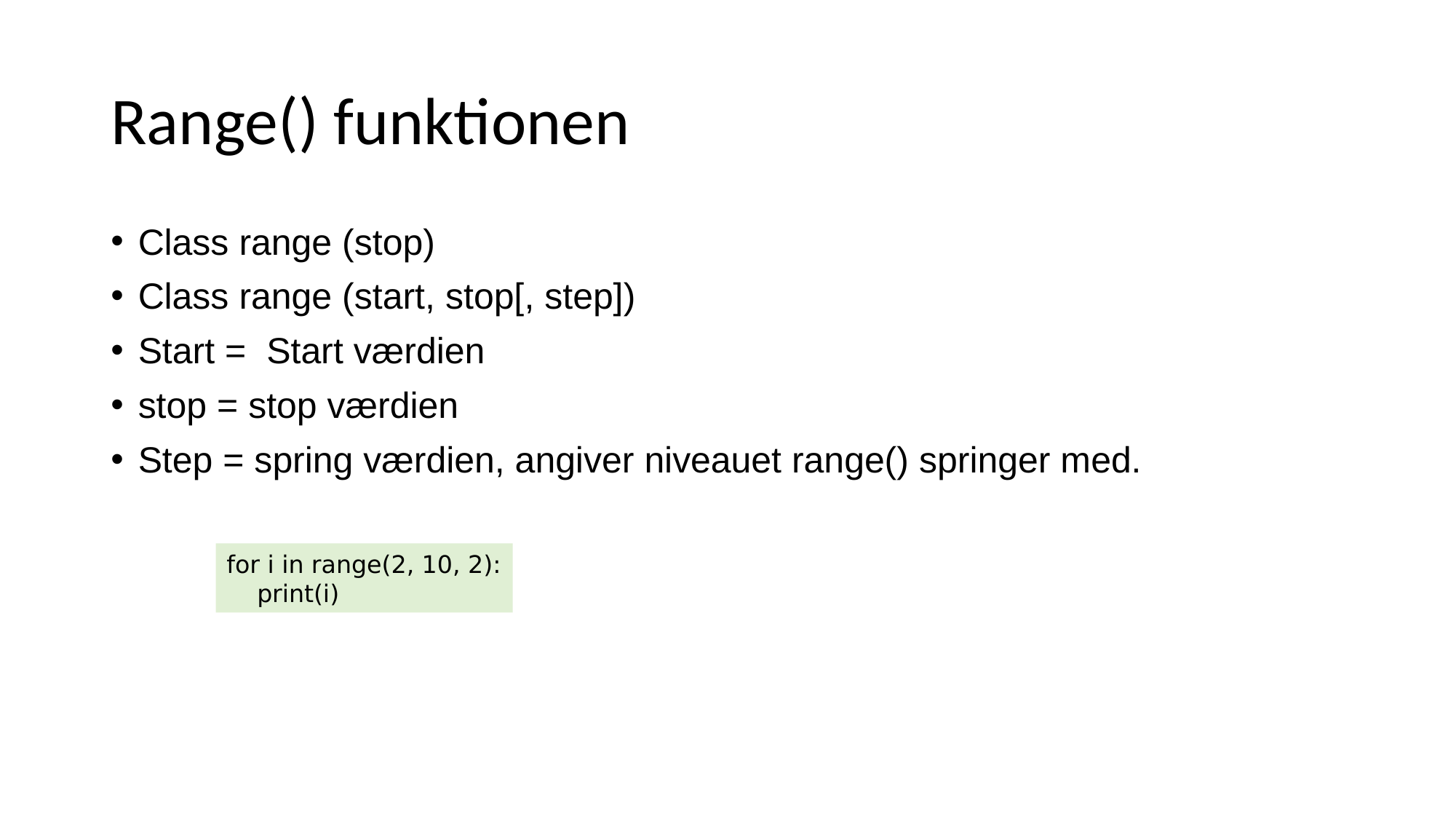

Range() funktionen
Class range (stop)
Class range (start, stop[, step])
Start =  Start værdien
stop = stop værdien
Step = spring værdien, angiver niveauet range() springer med.
for i in range(2, 10, 2):
    print(i)